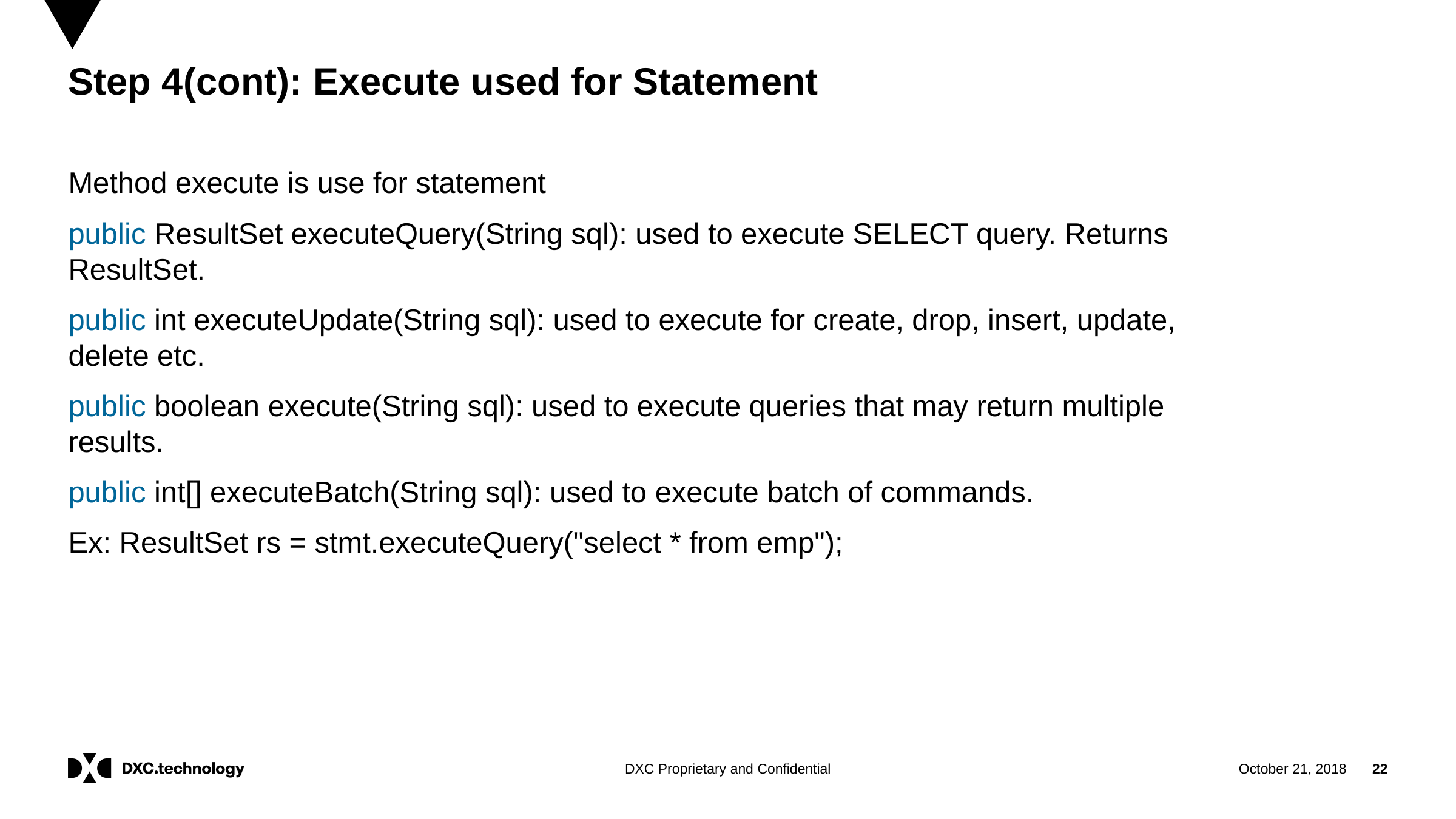

# Step 4(cont): Execute used for Statement
Method execute is use for statement
public ResultSet executeQuery(String sql): used to execute SELECT query. Returns ResultSet.
public int executeUpdate(String sql): used to execute for create, drop, insert, update, delete etc.
public boolean execute(String sql): used to execute queries that may return multiple results.
public int[] executeBatch(String sql): used to execute batch of commands.
Ex: ResultSet rs = stmt.executeQuery("select * from emp");